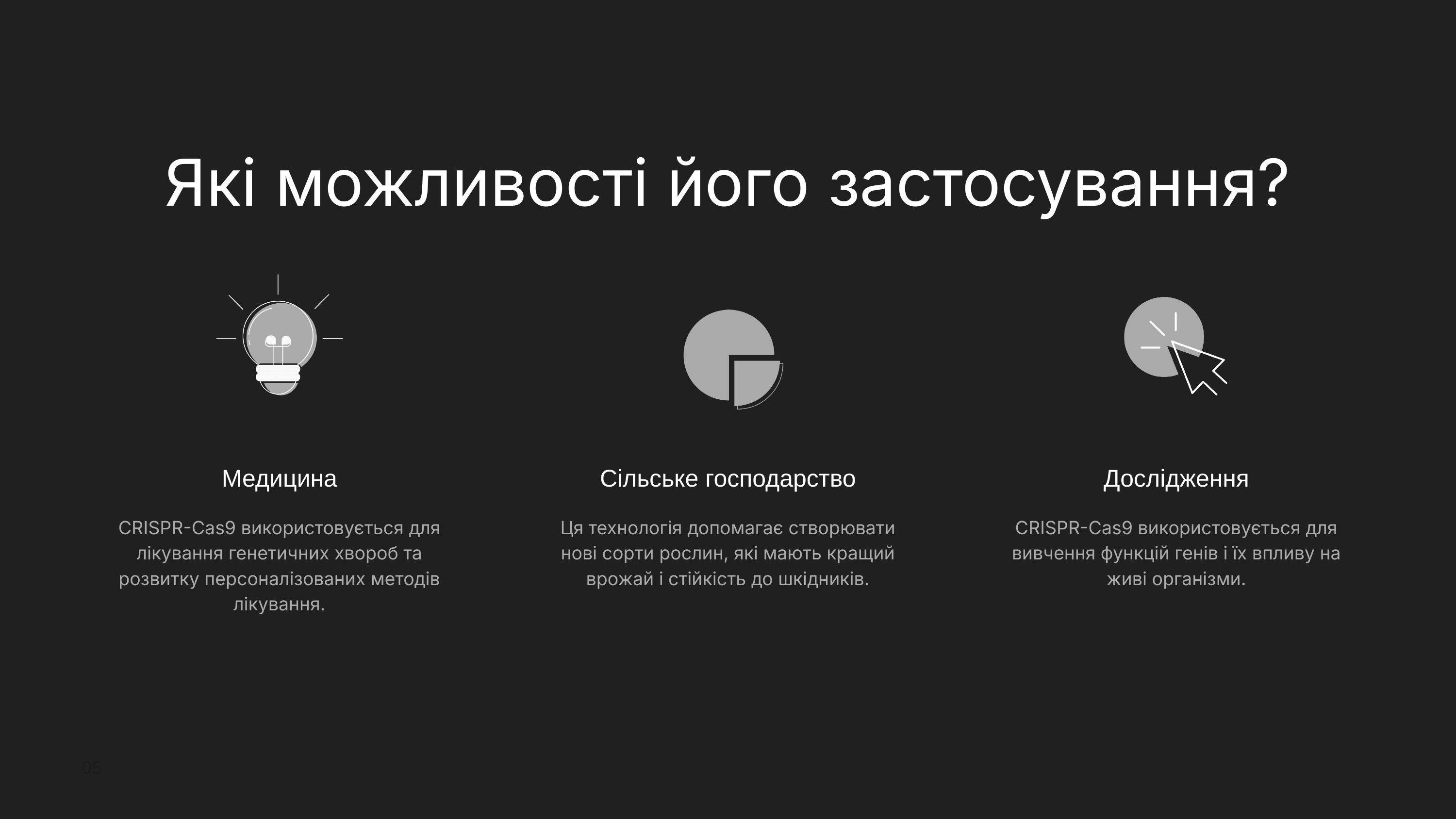

Які можливості його застосування?

Медицина
CRISPR-Cas9 використовується для лікування генетичних хвороб та розвитку персоналізованих методів лікування.
Сільське господарство
Ця технологія допомагає створювати нові сорти рослин, які мають кращий врожай і стійкість до шкідників.
Дослідження
CRISPR-Cas9 використовується для вивчення функцій генів і їх впливу на живі організми.
05